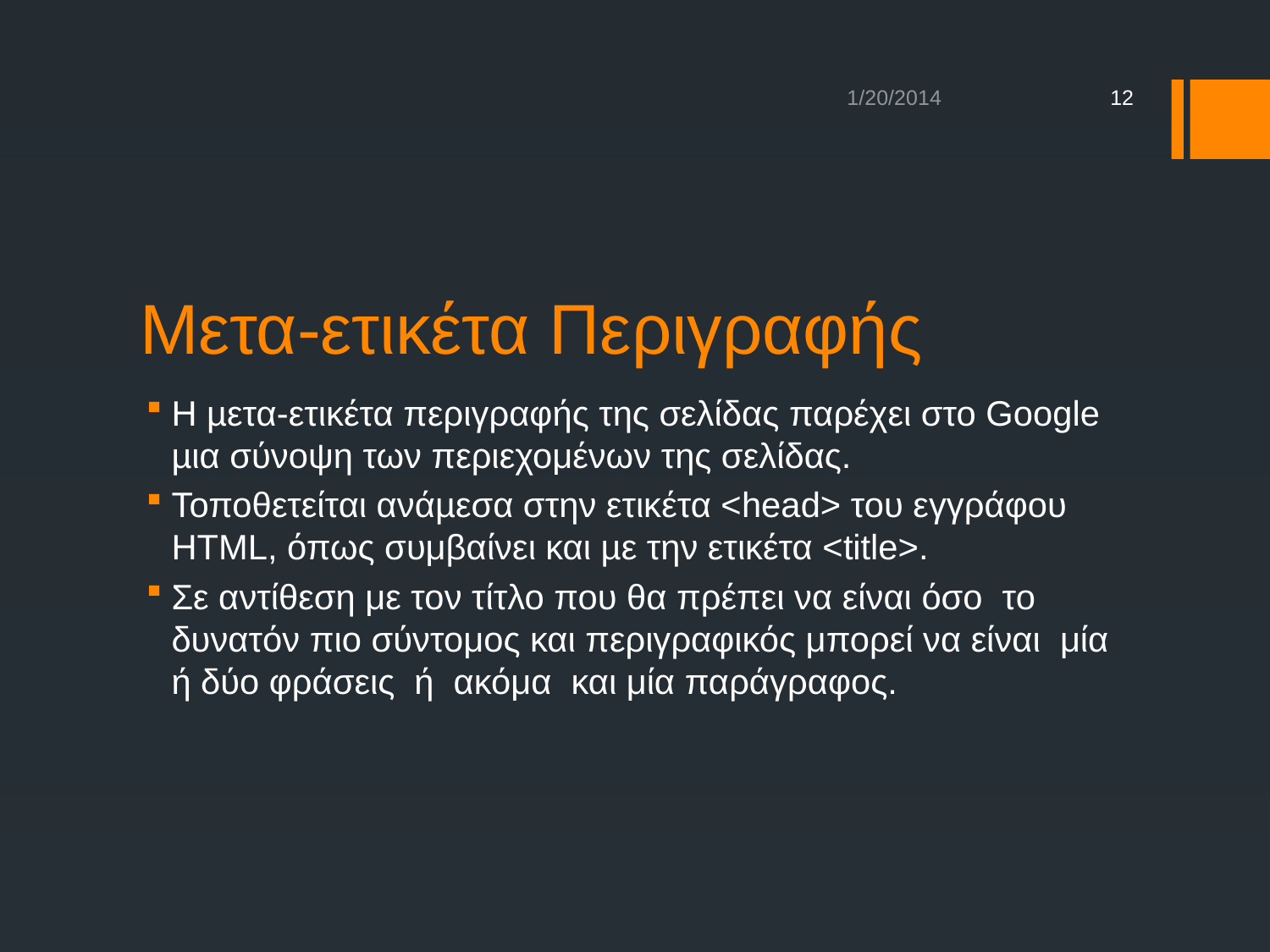

1/20/2014
12

# Μετα-ετικέτα Περιγραφής
Η µετα-ετικέτα περιγραφής της σελίδας παρέχει στο Google µια σύνοψη των περιεχομένων της σελίδας.
Τοποθετείται ανάµεσα στην ετικέτα <head> του εγγράφου HTML, όπως συμβαίνει και µε την ετικέτα <title>.
Σε αντίθεση με τον τίτλο που θα πρέπει να είναι όσο  το δυνατόν πιο σύντομος και περιγραφικός μπορεί να είναι  μία ή δύο φράσεις  ή  ακόμα  και μία παράγραφος.